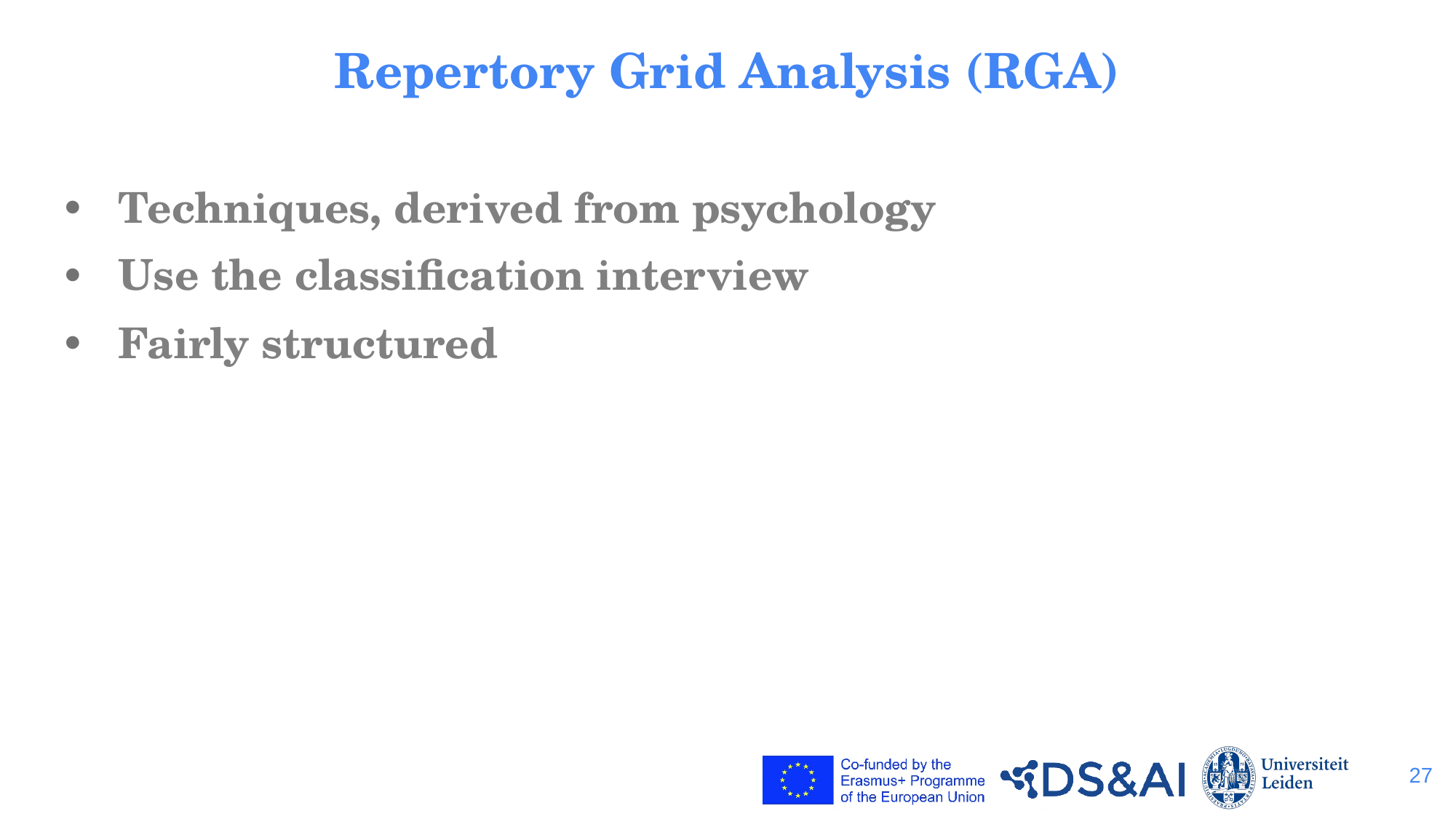

# Repertory Grid Analysis (RGA)
Techniques, derived from psychology
Use the classification interview
Fairly structured
27